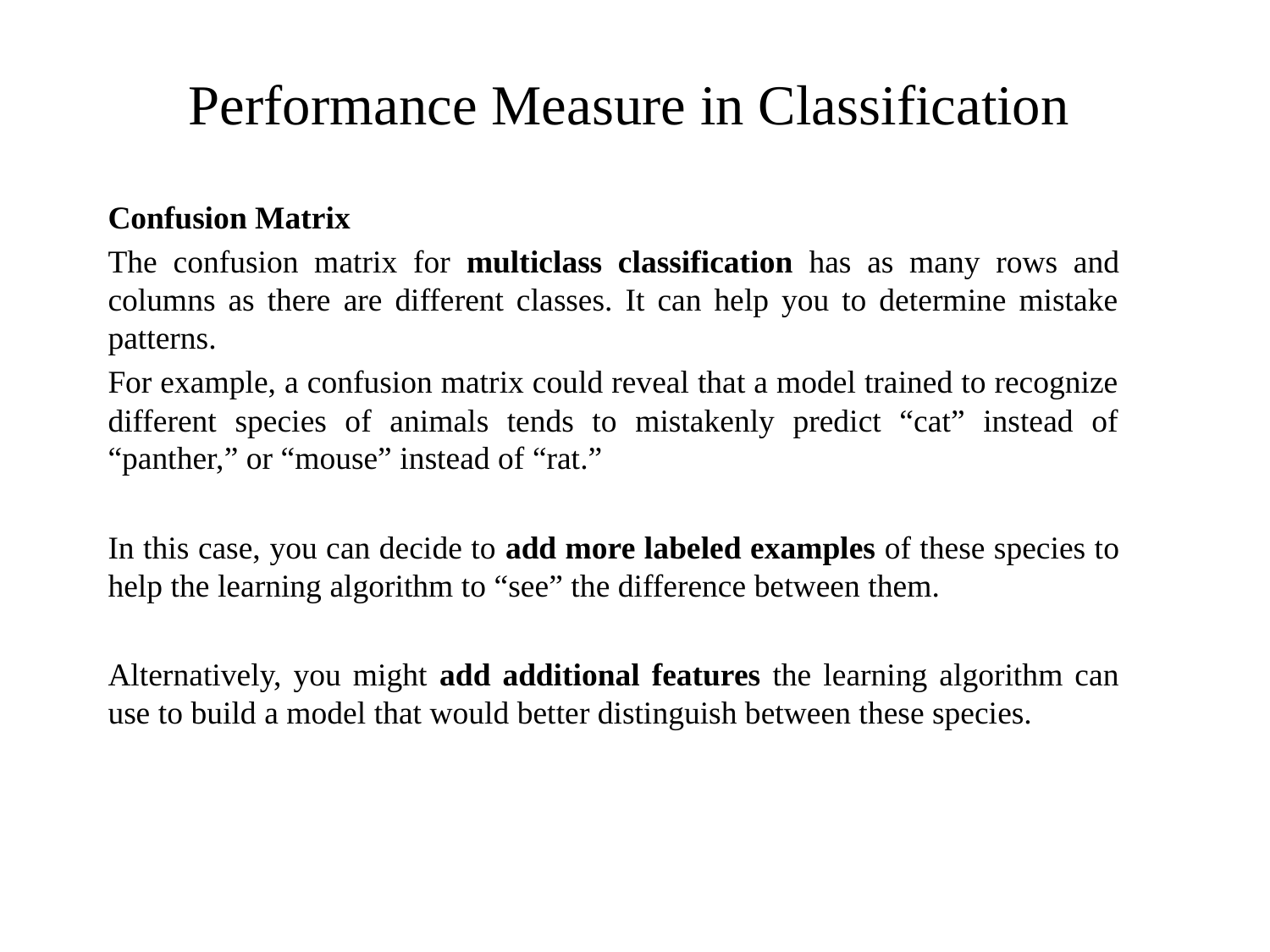

# Performance Measure in Classification
Confusion Matrix
The confusion matrix for multiclass classification has as many rows and columns as there are different classes. It can help you to determine mistake patterns.
For example, a confusion matrix could reveal that a model trained to recognize different species of animals tends to mistakenly predict “cat” instead of “panther,” or “mouse” instead of “rat.”

In this case, you can decide to add more labeled examples of these species to help the learning algorithm to “see” the difference between them.

Alternatively, you might add additional features the learning algorithm can use to build a model that would better distinguish between these species.